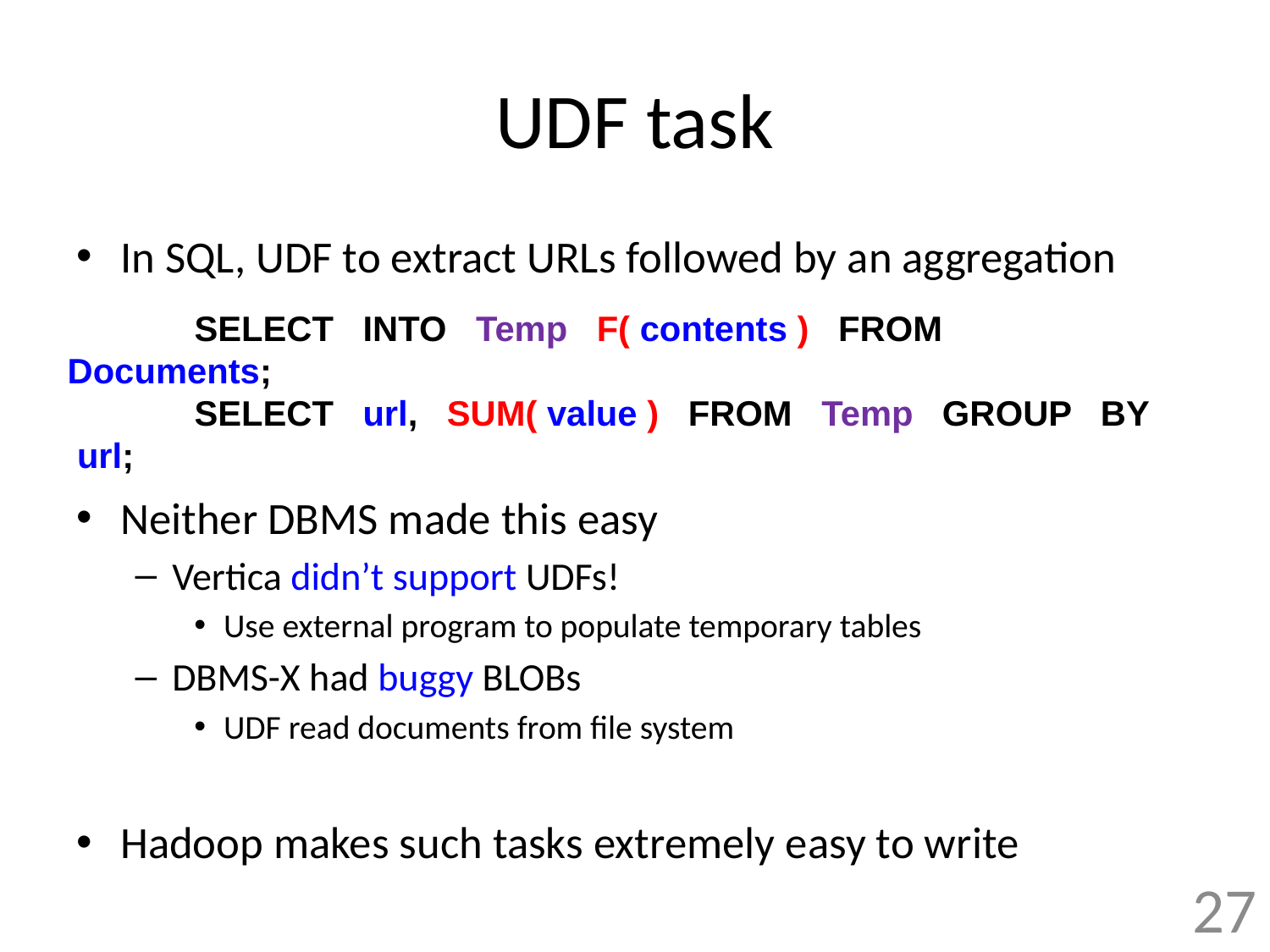

# UDF task
In SQL, UDF to extract URLs followed by an aggregation

Neither DBMS made this easy
Vertica didn’t support UDFs!
Use external program to populate temporary tables
DBMS-X had buggy BLOBs
UDF read documents from file system

Hadoop makes such tasks extremely easy to write
	SELECT   INTO   Temp   F( contents )   FROM   Documents;
	SELECT   url,   SUM( value )   FROM   Temp   GROUP   BY   url;
27